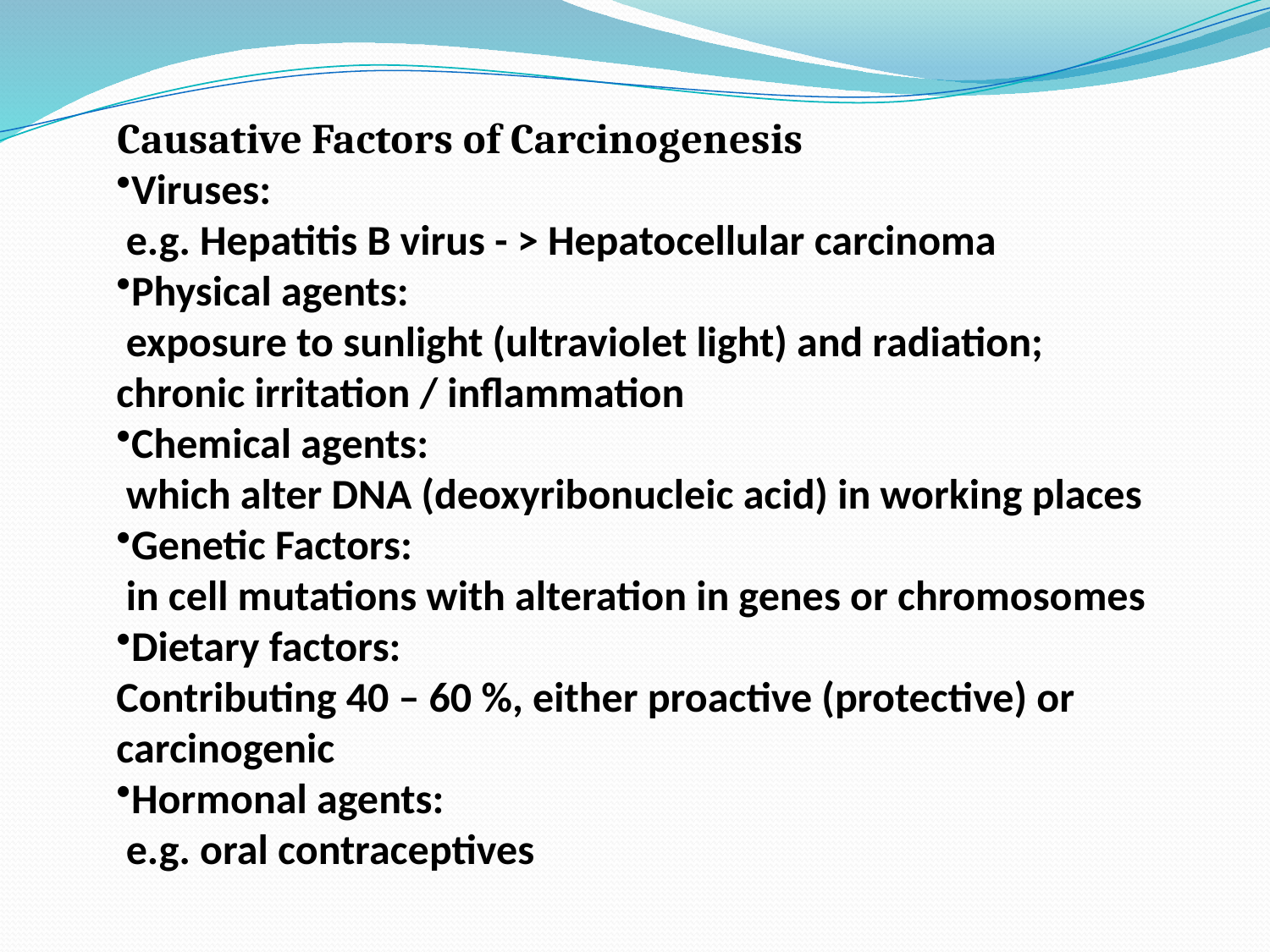

Causative Factors of Carcinogenesis
Viruses:
 e.g. Hepatitis B virus - > Hepatocellular carcinoma
Physical agents:
 exposure to sunlight (ultraviolet light) and radiation; chronic irritation / inflammation
Chemical agents:
 which alter DNA (deoxyribonucleic acid) in working places
Genetic Factors:
 in cell mutations with alteration in genes or chromosomes
Dietary factors:
Contributing 40 – 60 %, either proactive (protective) or carcinogenic
Hormonal agents:
 e.g. oral contraceptives